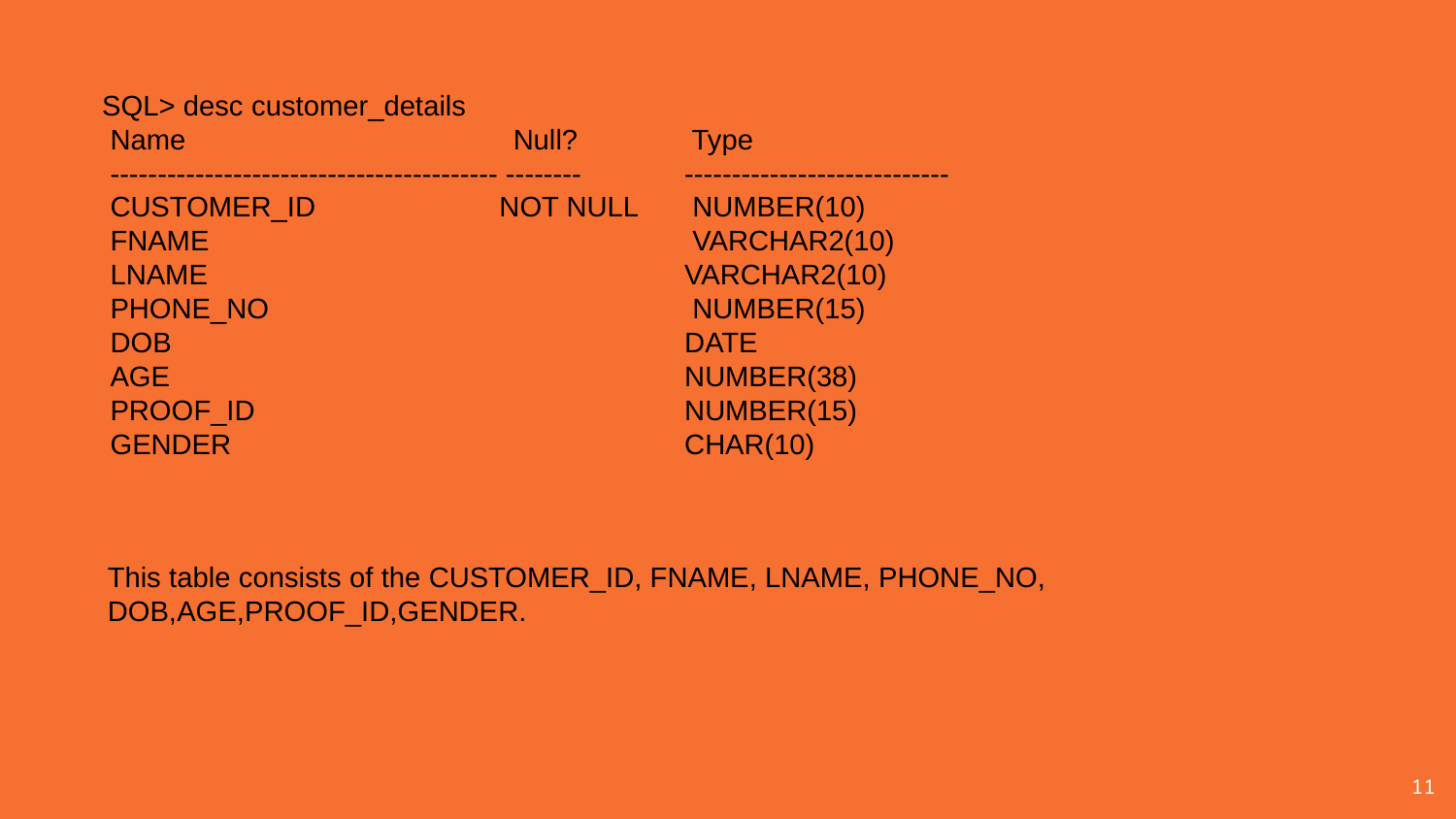

SQL> desc customer_details
 Name                                         Null?   	 Type
 ----------------------------------------- -------- 	----------------------------
 CUSTOMER_ID                       NOT NULL	 NUMBER(10)
 FNAME                                             	 VARCHAR2(10)
 LNAME                                              	VARCHAR2(10)
 PHONE_NO                                          	 NUMBER(15)
 DOB                                                	DATE
 AGE                                                	NUMBER(38)
 PROOF_ID                                           	NUMBER(15)
 GENDER                                             	CHAR(10)
This table consists of the CUSTOMER_ID, FNAME, LNAME, PHONE_NO, DOB,AGE,PROOF_ID,GENDER.
11